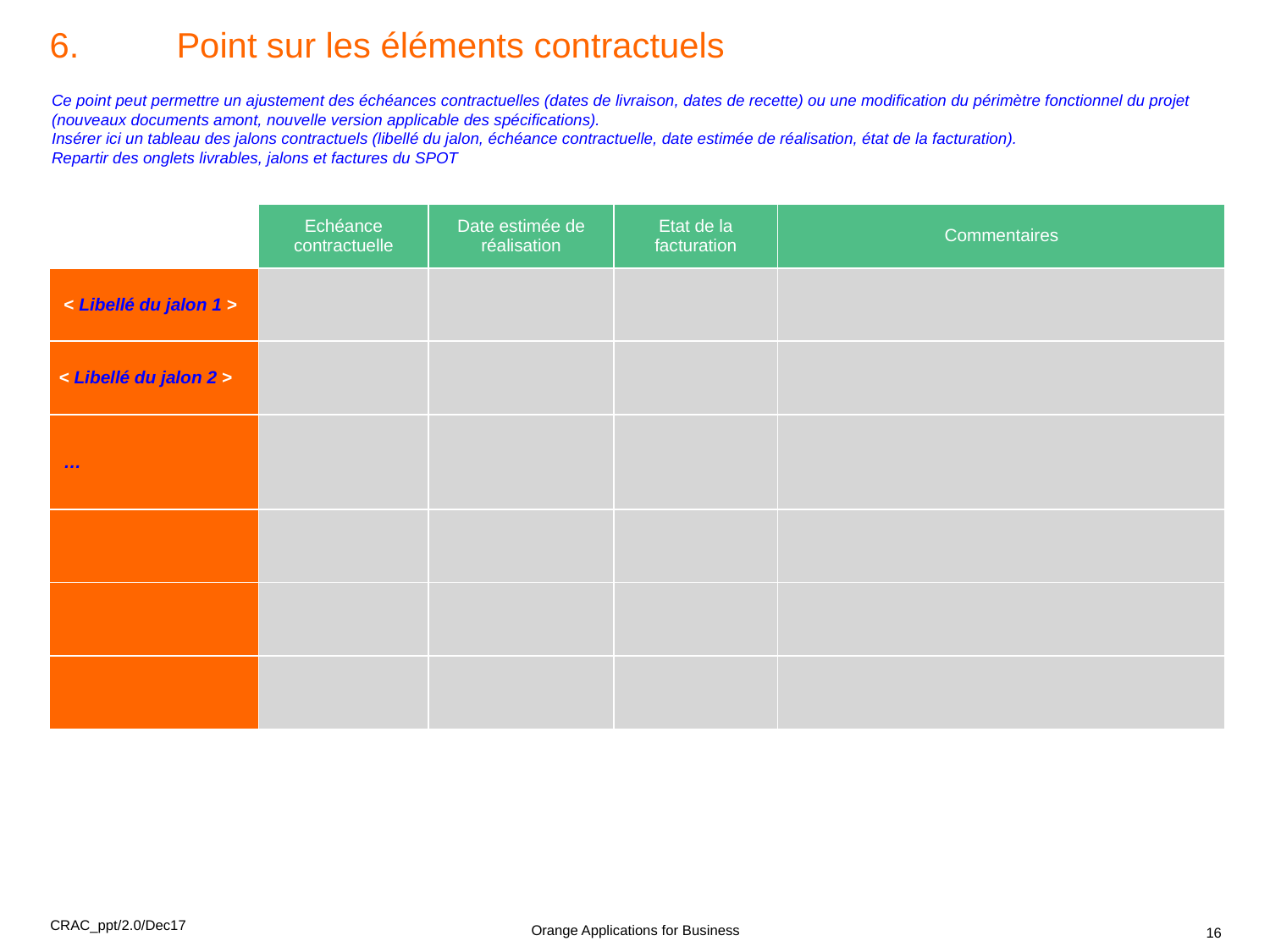

6.	Point sur les éléments contractuels
Ce point peut permettre un ajustement des échéances contractuelles (dates de livraison, dates de recette) ou une modification du périmètre fonctionnel du projet (nouveaux documents amont, nouvelle version applicable des spécifications).
Insérer ici un tableau des jalons contractuels (libellé du jalon, échéance contractuelle, date estimée de réalisation, état de la facturation).
Repartir des onglets livrables, jalons et factures du SPOT

|  | Echéance contractuelle | Date estimée de réalisation | Etat de la facturation | Commentaires |
| --- | --- | --- | --- | --- |
| < Libellé du jalon 1 > |  |  |  |  |
| < Libellé du jalon 2 > |  |  |  |  |
| … |  |  |  |  |
|  |  |  |  |  |
|  |  |  |  |  |
|  |  |  |  |  |